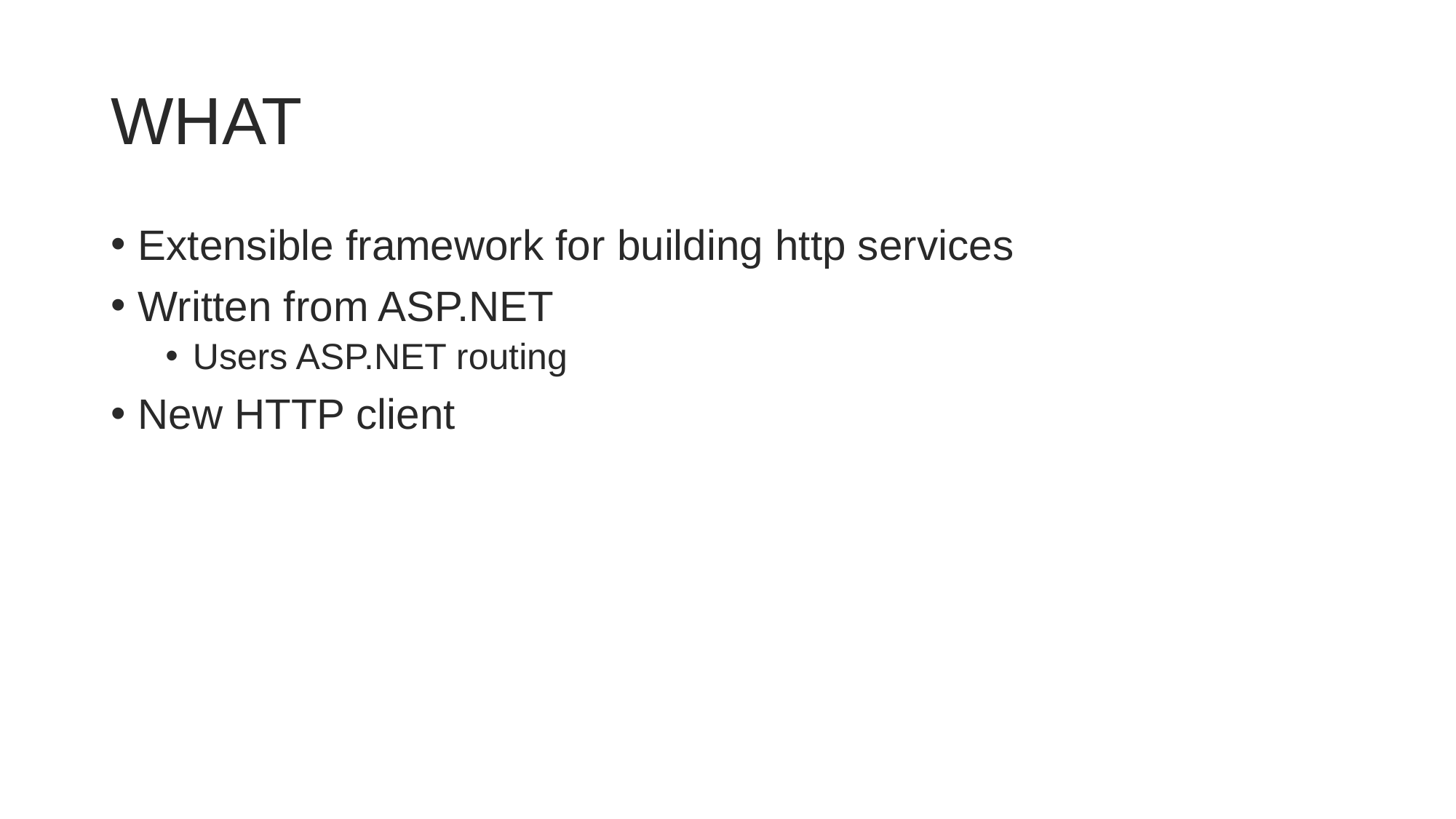

# WHAT
Extensible framework for building http services
Written from ASP.NET
Users ASP.NET routing
New HTTP client